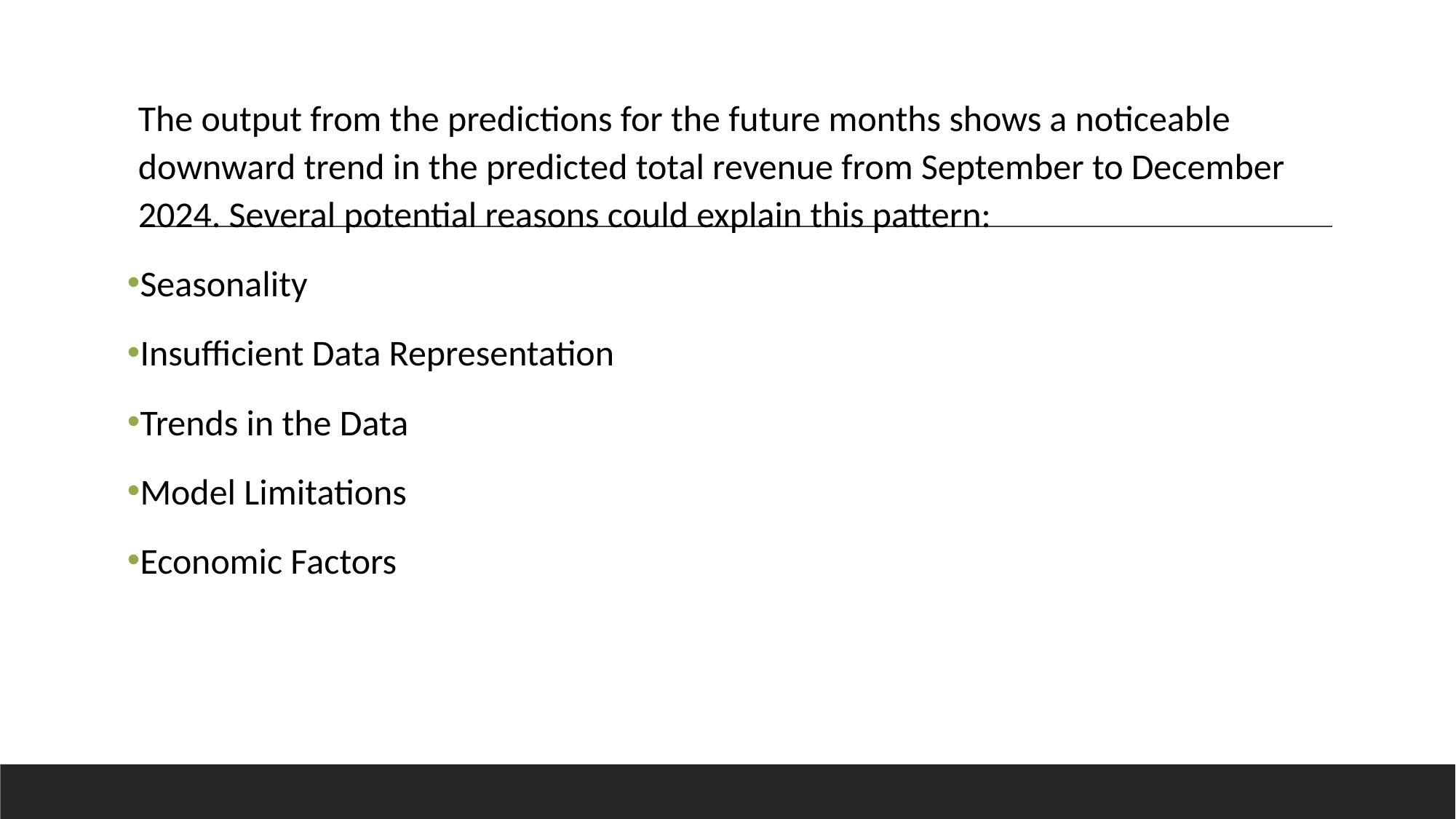

The output from the predictions for the future months shows a noticeable downward trend in the predicted total revenue from September to December 2024. Several potential reasons could explain this pattern:
Seasonality
Insufficient Data Representation
Trends in the Data
Model Limitations
Economic Factors